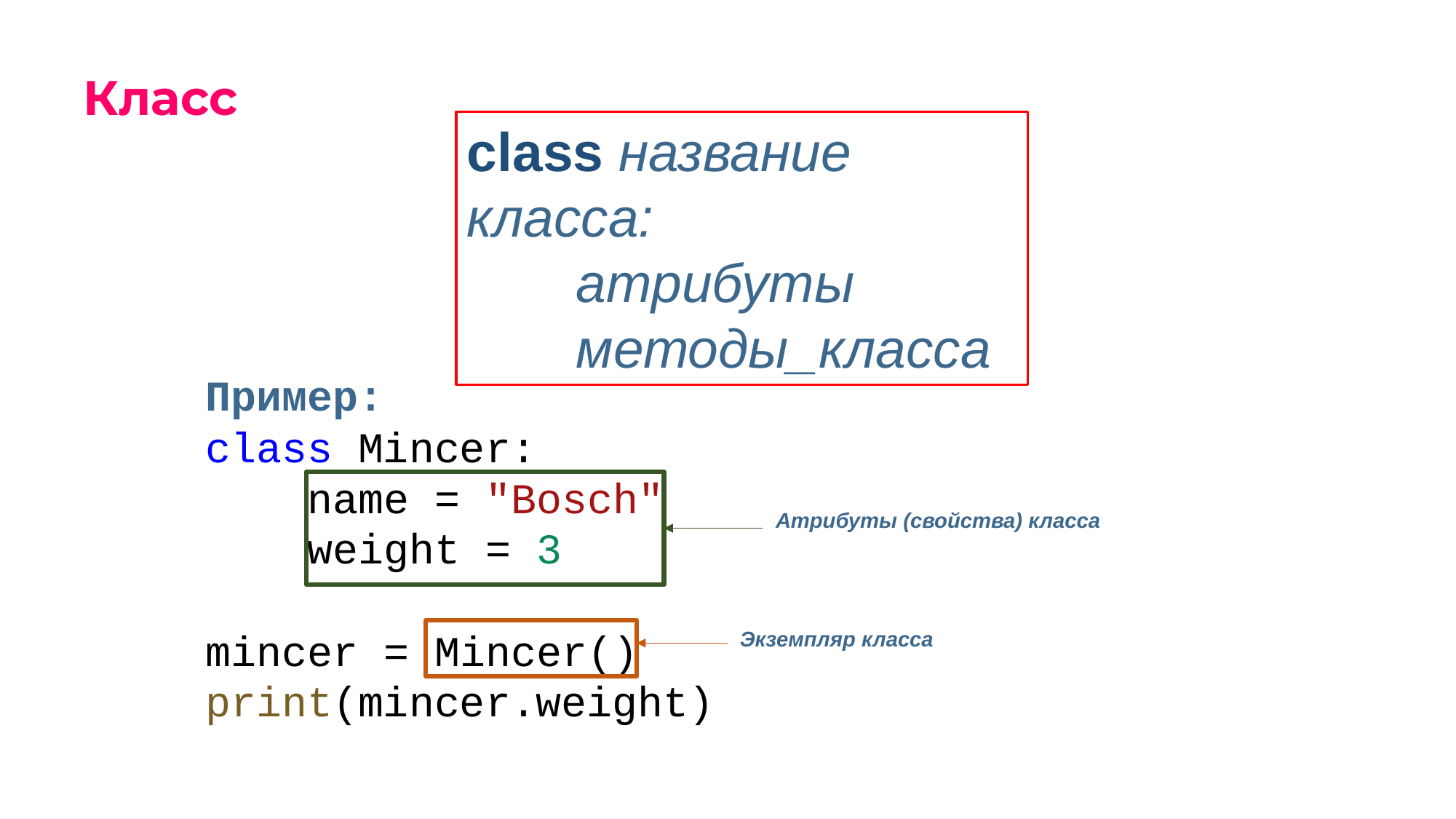

Класс
class название класса:
	атрибуты
	методы_класса
Пример:
class Mincer:
    name = "Bosch"
    weight = 3
mincer = Mincer()
print(mincer.weight)

Атрибуты (свойства) класса

Экземпляр класса